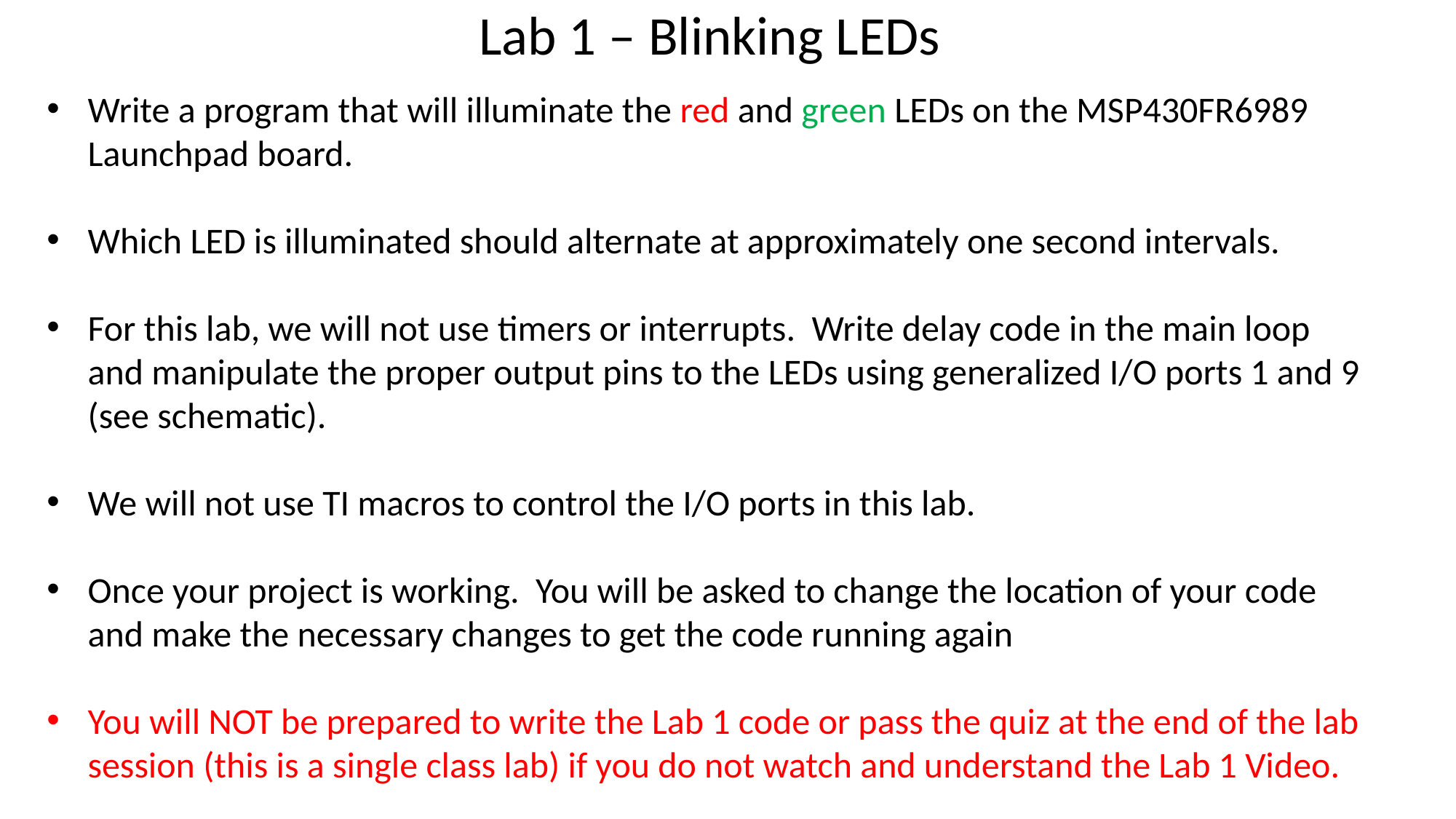

# Lab 1 – Blinking LEDs
Write a program that will illuminate the red and green LEDs on the MSP430FR6989 Launchpad board.

Which LED is illuminated should alternate at approximately one second intervals.
For this lab, we will not use timers or interrupts.  Write delay code in the main loop and manipulate the proper output pins to the LEDs using generalized I/O ports 1 and 9 (see schematic).
We will not use TI macros to control the I/O ports in this lab.
Once your project is working.  You will be asked to change the location of your code and make the necessary changes to get the code running again
You will NOT be prepared to write the Lab 1 code or pass the quiz at the end of the lab session (this is a single class lab) if you do not watch and understand the Lab 1 Video.